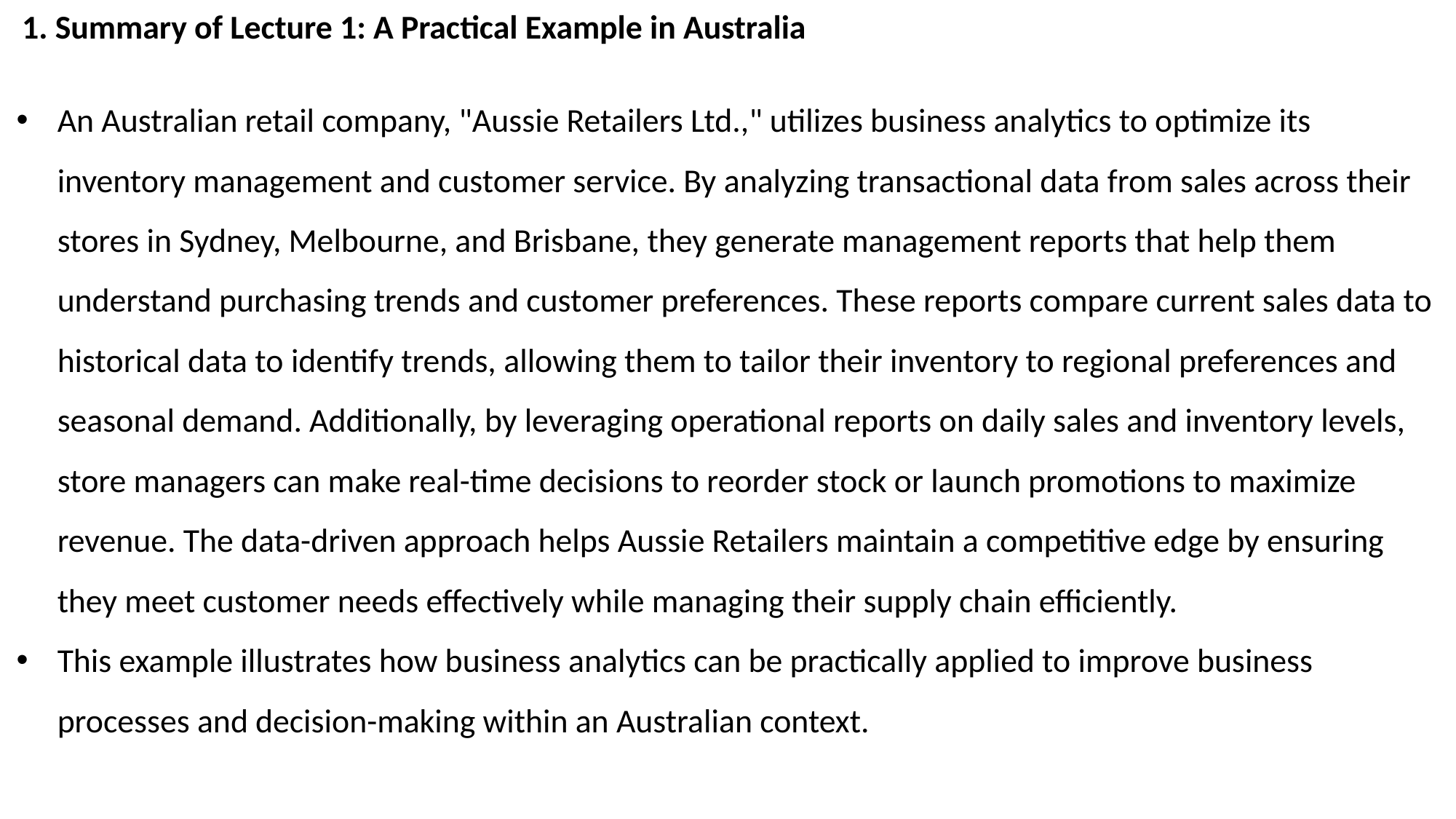

1. Summary of Lecture 1: A Practical Example in Australia
An Australian retail company, "Aussie Retailers Ltd.," utilizes business analytics to optimize its inventory management and customer service. By analyzing transactional data from sales across their stores in Sydney, Melbourne, and Brisbane, they generate management reports that help them understand purchasing trends and customer preferences. These reports compare current sales data to historical data to identify trends, allowing them to tailor their inventory to regional preferences and seasonal demand. Additionally, by leveraging operational reports on daily sales and inventory levels, store managers can make real-time decisions to reorder stock or launch promotions to maximize revenue. The data-driven approach helps Aussie Retailers maintain a competitive edge by ensuring they meet customer needs effectively while managing their supply chain efficiently.
This example illustrates how business analytics can be practically applied to improve business processes and decision-making within an Australian context.